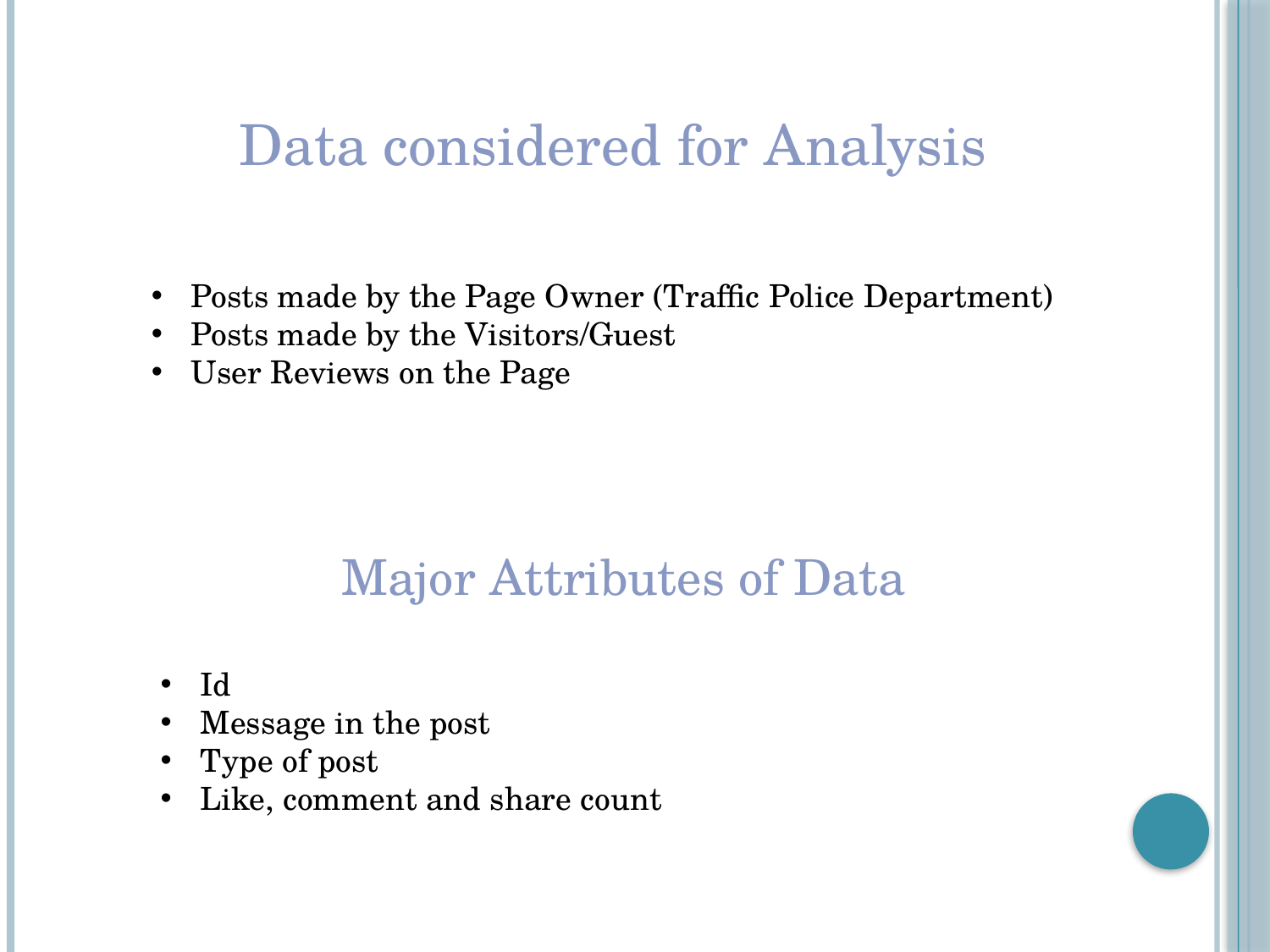

Data considered for Analysis
Posts made by the Page Owner (Traffic Police Department)
Posts made by the Visitors/Guest
User Reviews on the Page

Major Attributes of Data

Id
Message in the post
Type of post
Like, comment and share count